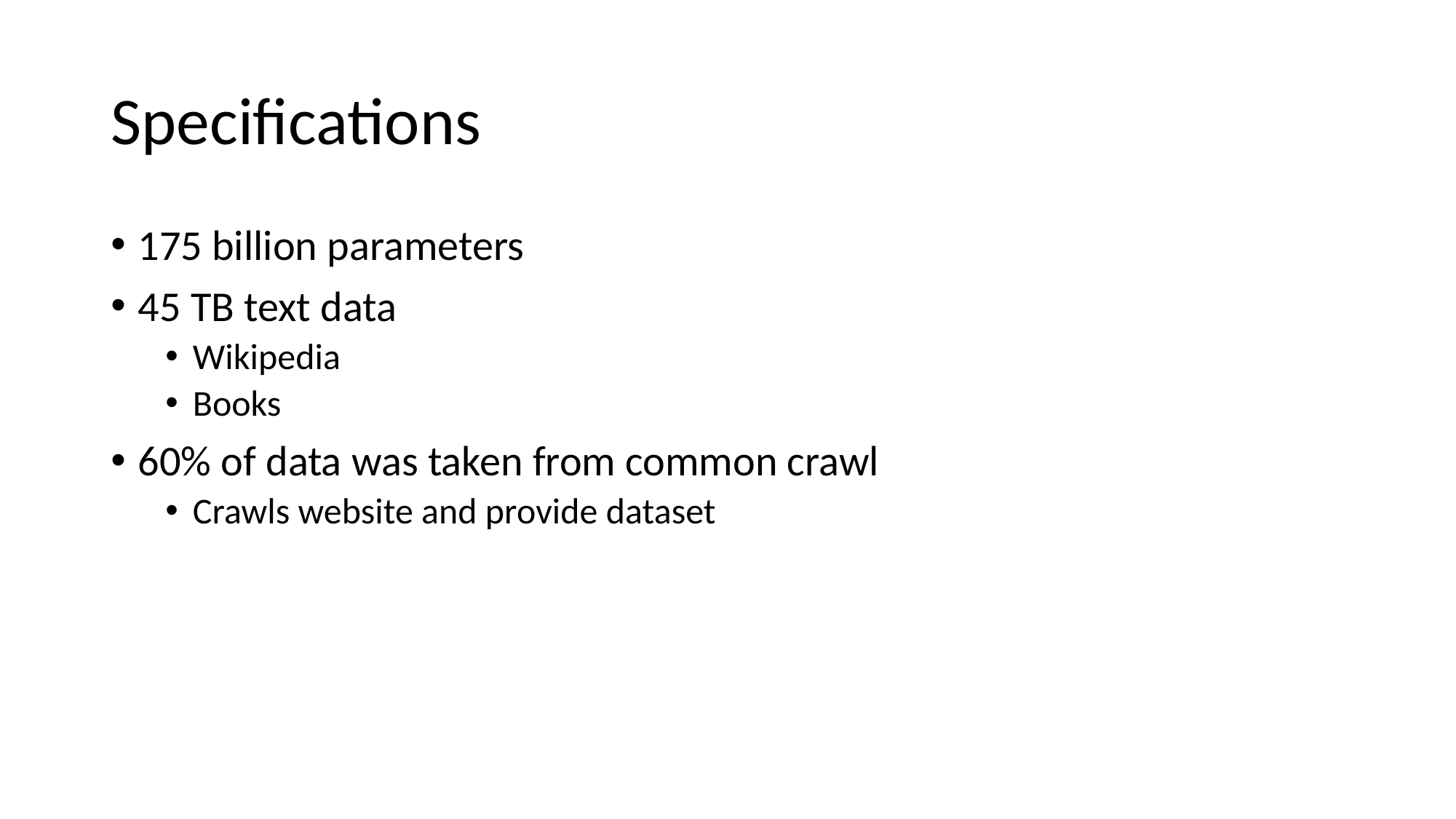

# Specifications
175 billion parameters
45 TB text data
Wikipedia
Books
60% of data was taken from common crawl
Crawls website and provide dataset